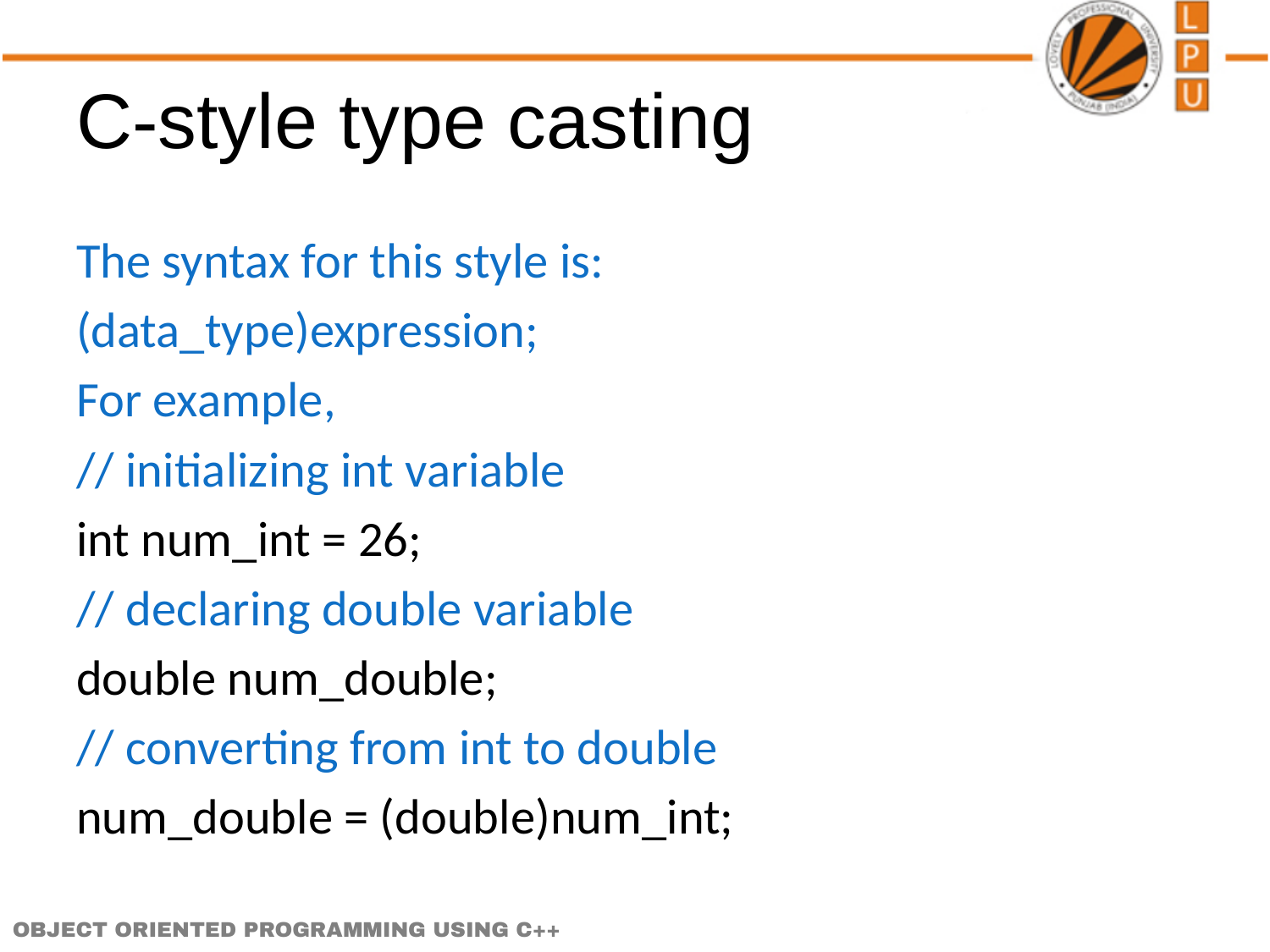

# C-style type casting
The syntax for this style is:
(data_type)expression;
For example,
// initializing int variable
int num_int = 26;
// declaring double variable
double num_double;
// converting from int to double
num_double = (double)num_int;